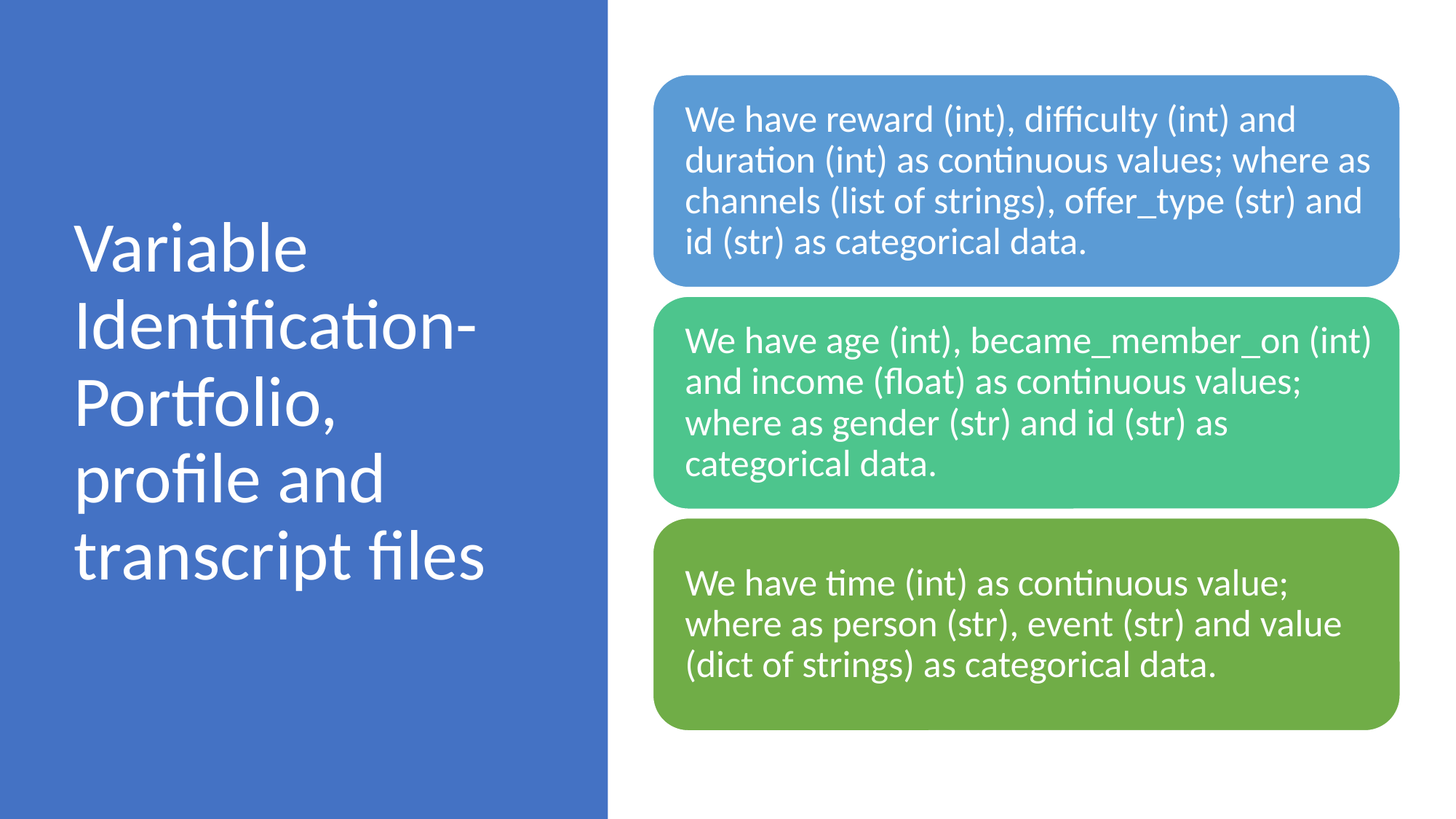

# Variable Identification-Portfolio, profile and transcript files
We have reward (int), difficulty (int) and duration (int) as continuous values; where as channels (list of strings), offer_type (str) and id (str) as categorical data.
We have age (int), became_member_on (int) and income (float) as continuous values; where as gender (str) and id (str) as categorical data.
We have time (int) as continuous value; where as person (str), event (str) and value (dict of strings) as categorical data.